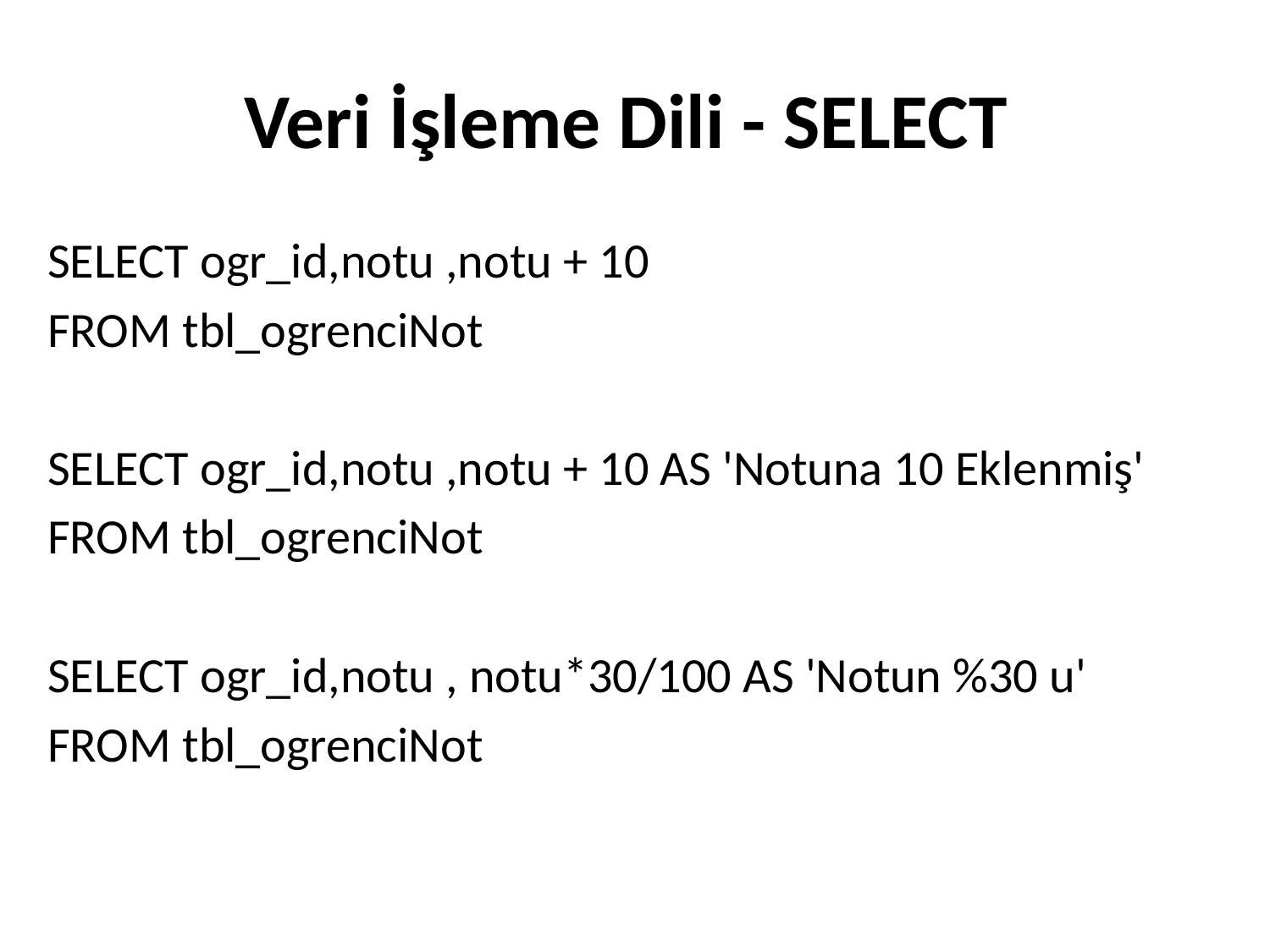

# Veri İşleme Dili - SELECT
SELECT ogr_id,notu ,notu + 10
FROM tbl_ogrenciNot

SELECT ogr_id,notu ,notu + 10 AS 'Notuna 10 Eklenmiş'
FROM tbl_ogrenciNot

SELECT ogr_id,notu , notu*30/100 AS 'Notun %30 u'
FROM tbl_ogrenciNot